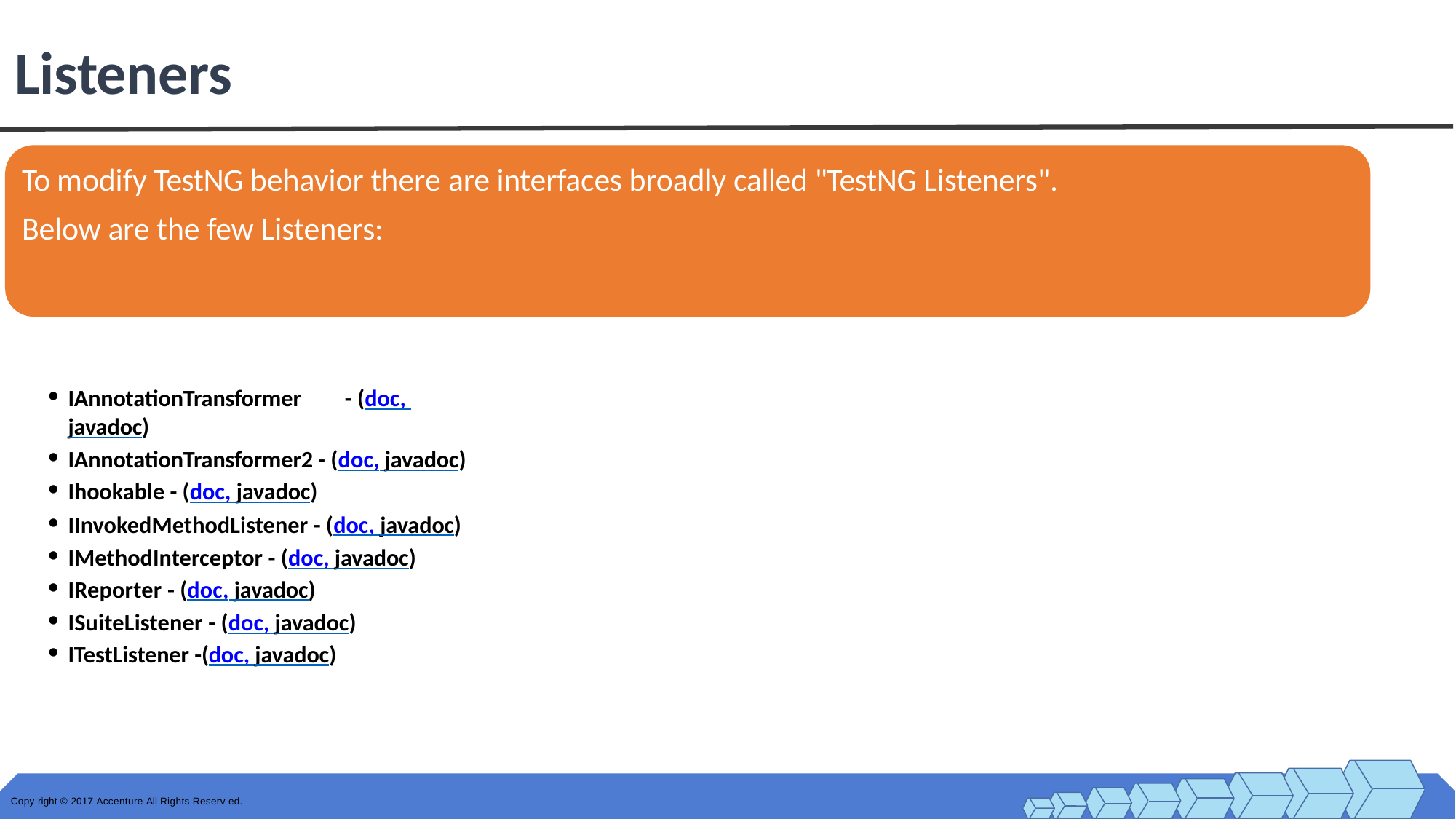

# Listeners

To modify TestNG behavior there are interfaces broadly called "TestNG Listeners".  Below are the few Listeners:
IAnnotationTransformer	- (doc, javadoc)
IAnnotationTransformer2 - (doc, javadoc)
Ihookable - (doc, javadoc)
IInvokedMethodListener - (doc, javadoc)
IMethodInterceptor - (doc, javadoc)
IReporter - (doc, javadoc)
ISuiteListener - (doc, javadoc)
ITestListener -(doc, javadoc)
Copy right © 2017 Accenture All Rights Reserv ed.